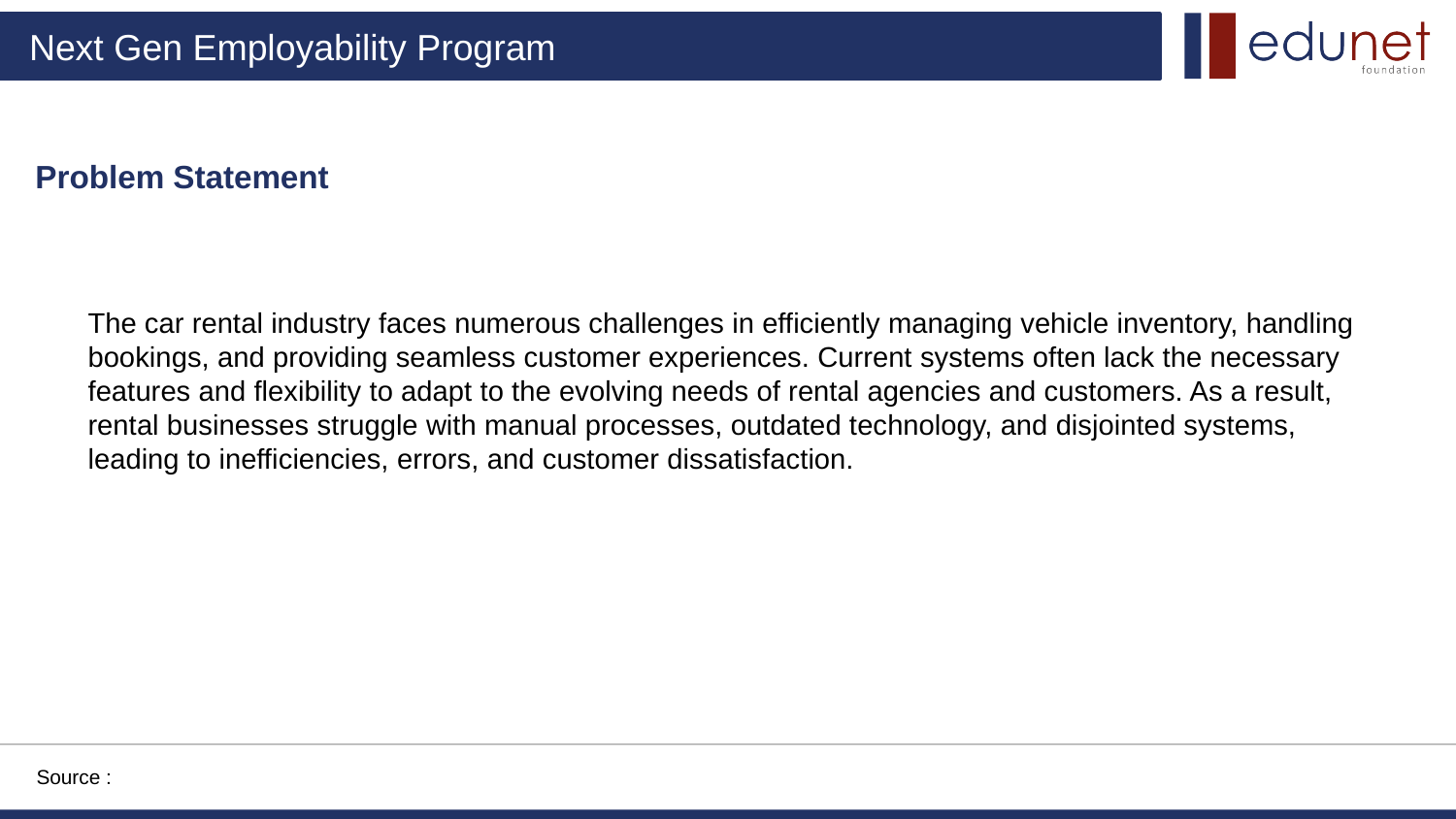

Problem Statement
The car rental industry faces numerous challenges in efficiently managing vehicle inventory, handling bookings, and providing seamless customer experiences. Current systems often lack the necessary features and flexibility to adapt to the evolving needs of rental agencies and customers. As a result, rental businesses struggle with manual processes, outdated technology, and disjointed systems, leading to inefficiencies, errors, and customer dissatisfaction.
Source :